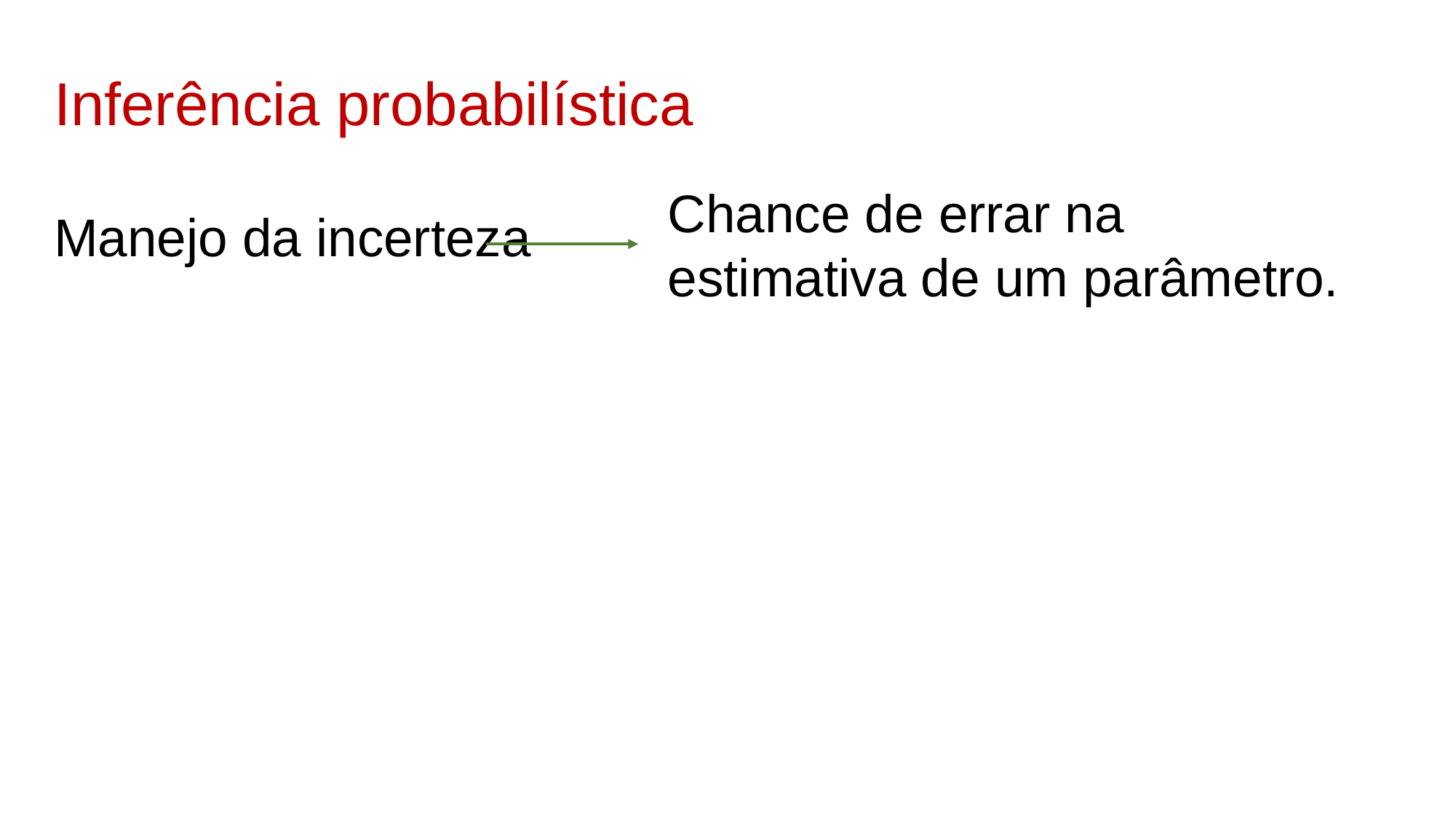

Inferência probabilística
Chance de errar na estimativa de um parâmetro.
Manejo da incerteza